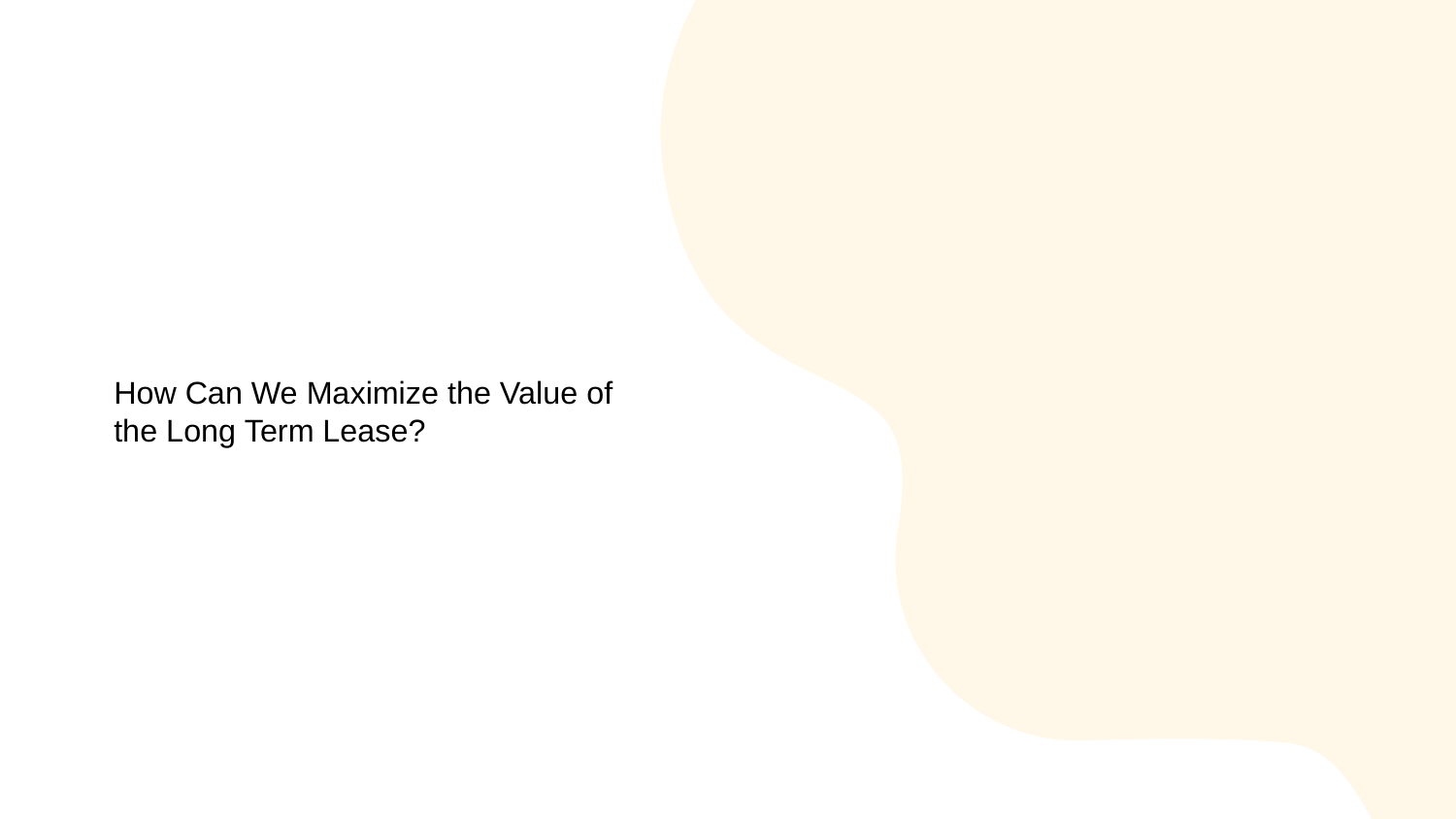

# How Can We Maximize the Value of the Long Term Lease?